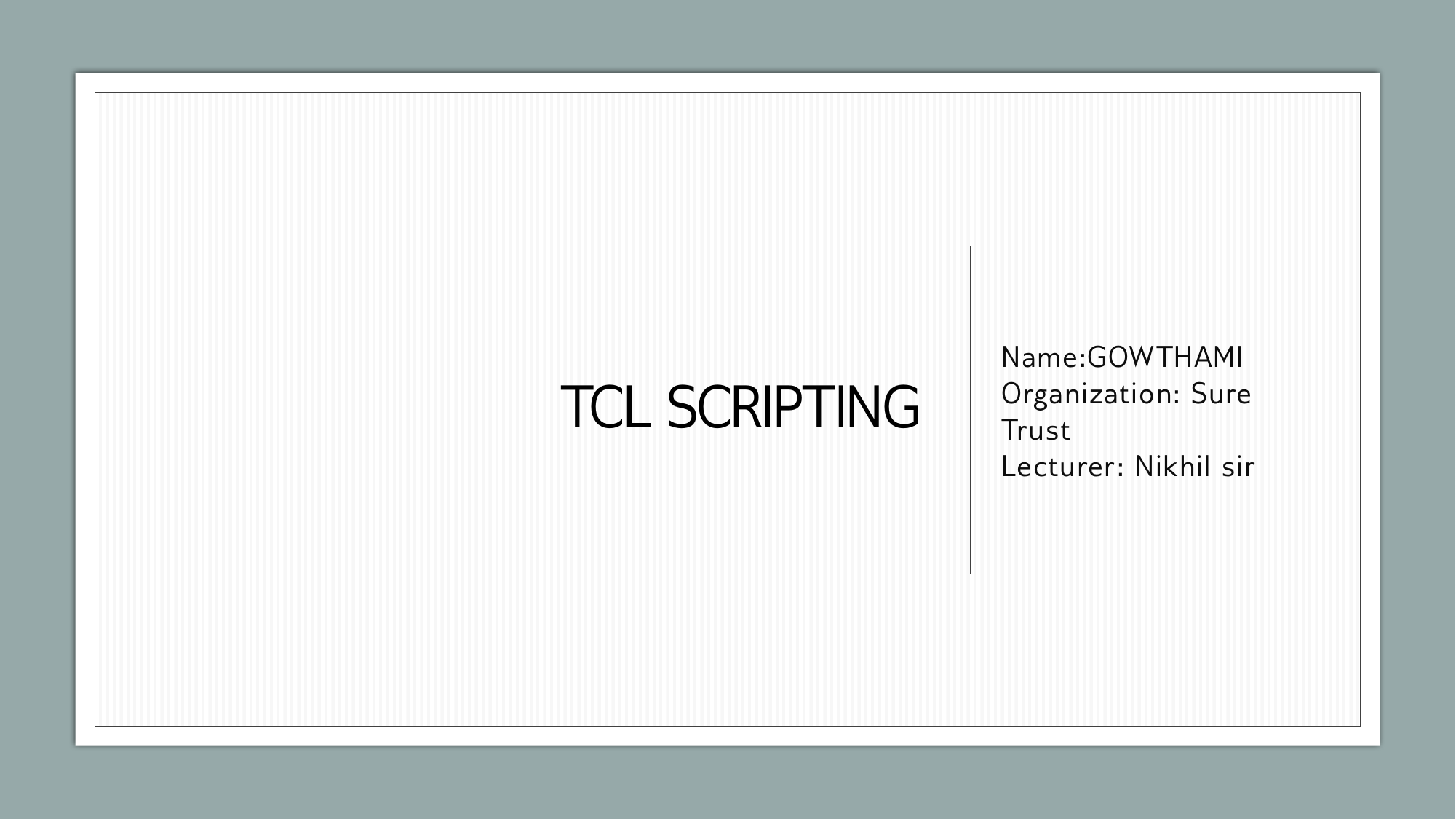

# TCL SCRIPTING
Name:GOWTHAMI
Organization: Sure Trust
Lecturer: Nikhil sir